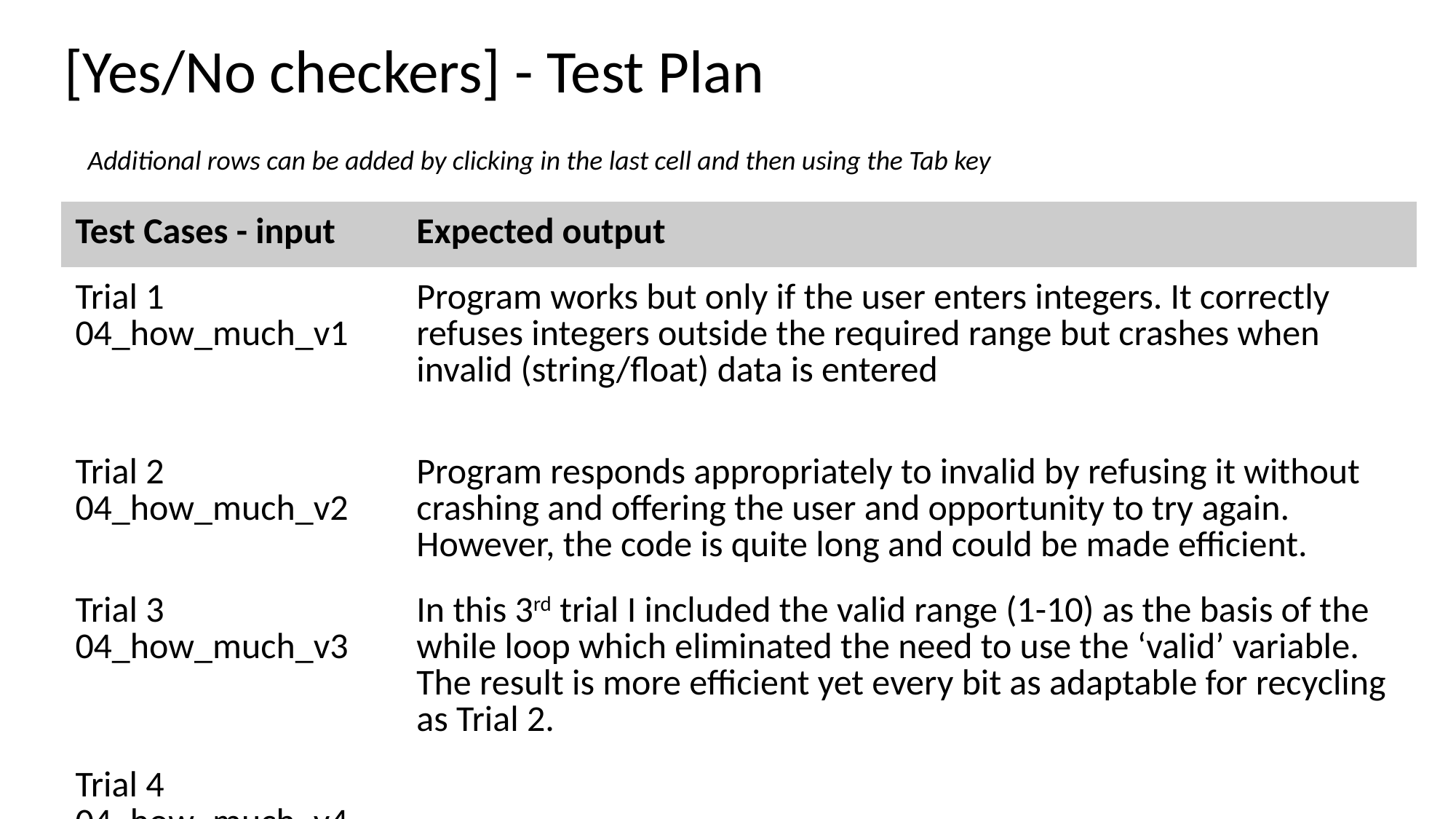

# [Yes/No checkers] - Test Plan
Additional rows can be added by clicking in the last cell and then using the Tab key
| Test Cases - input | Expected output |
| --- | --- |
| Trial 1 04\_how\_much\_v1 | Program works but only if the user enters integers. It correctly refuses integers outside the required range but crashes when invalid (string/float) data is entered |
| Trial 2 04\_how\_much\_v2 | Program responds appropriately to invalid by refusing it without crashing and offering the user and opportunity to try again. However, the code is quite long and could be made efficient. |
| Trial 3 04\_how\_much\_v3 | In this 3rd trial I included the valid range (1-10) as the basis of the while loop which eliminated the need to use the ‘valid’ variable. The result is more efficient yet every bit as adaptable for recycling as Trial 2. |
| Trial 4 04\_how\_much\_v4 |  |